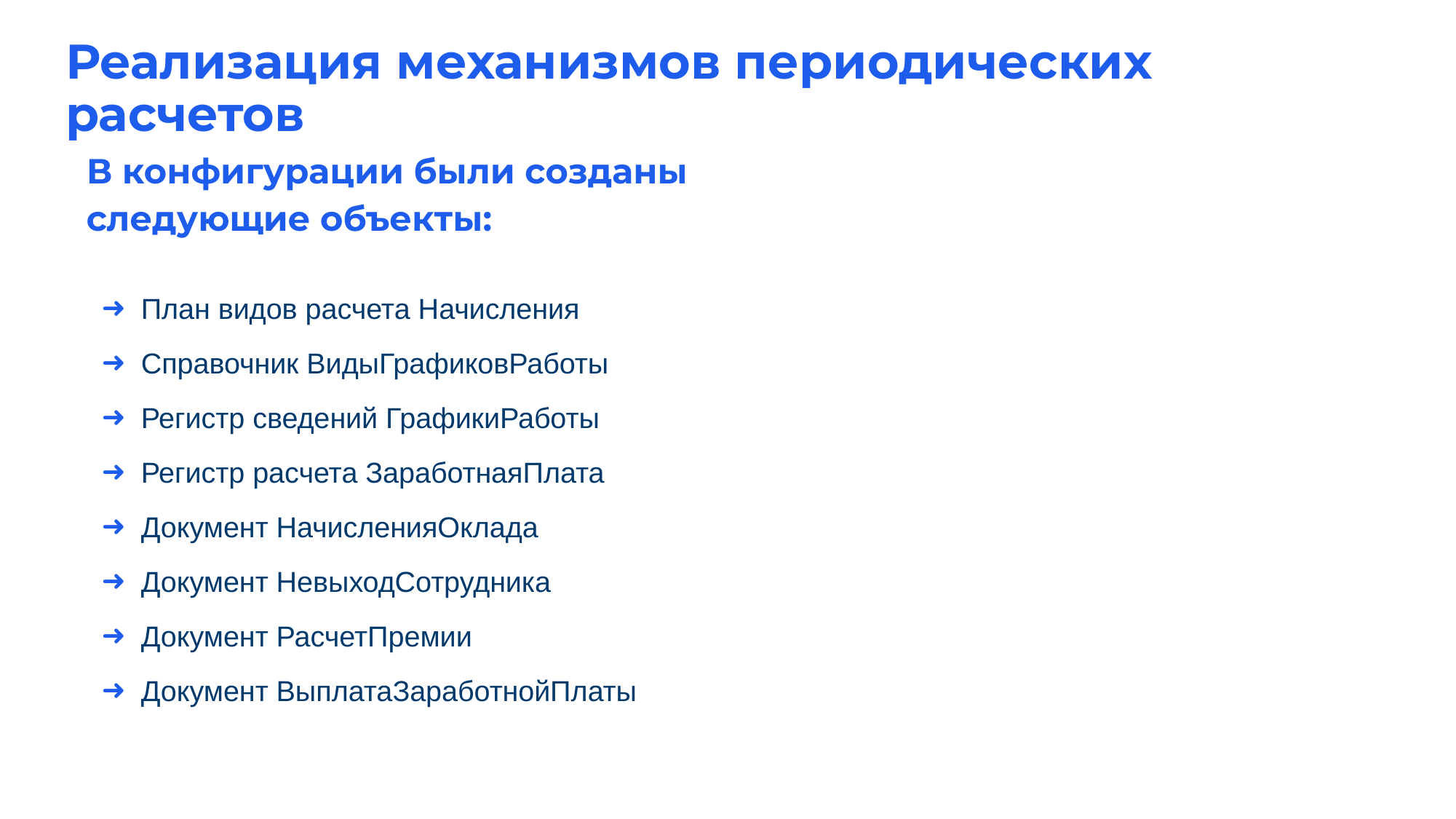

Реализация механизмов периодических расчетов
В конфигурации были созданы следующие объекты:
План видов расчета Начисления
Справочник ВидыГрафиковРаботы
Регистр сведений ГрафикиРаботы
Регистр расчета ЗаработнаяПлата
Документ НачисленияОклада
Документ НевыходСотрудника
Документ РасчетПремии
Документ ВыплатаЗаработнойПлаты